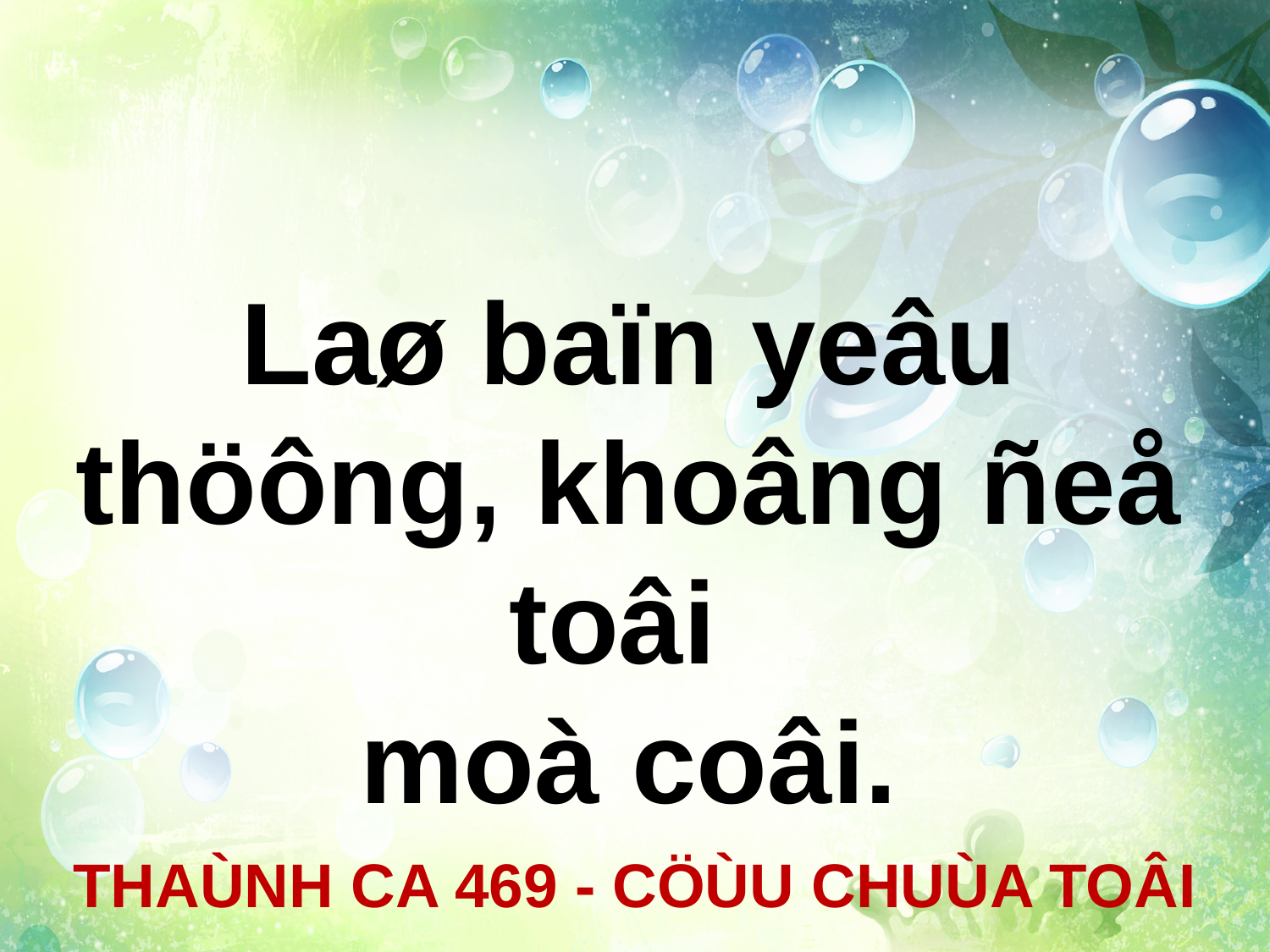

Laø baïn yeâu thöông, khoâng ñeå toâi
moà coâi.
THAÙNH CA 469 - CÖÙU CHUÙA TOÂI